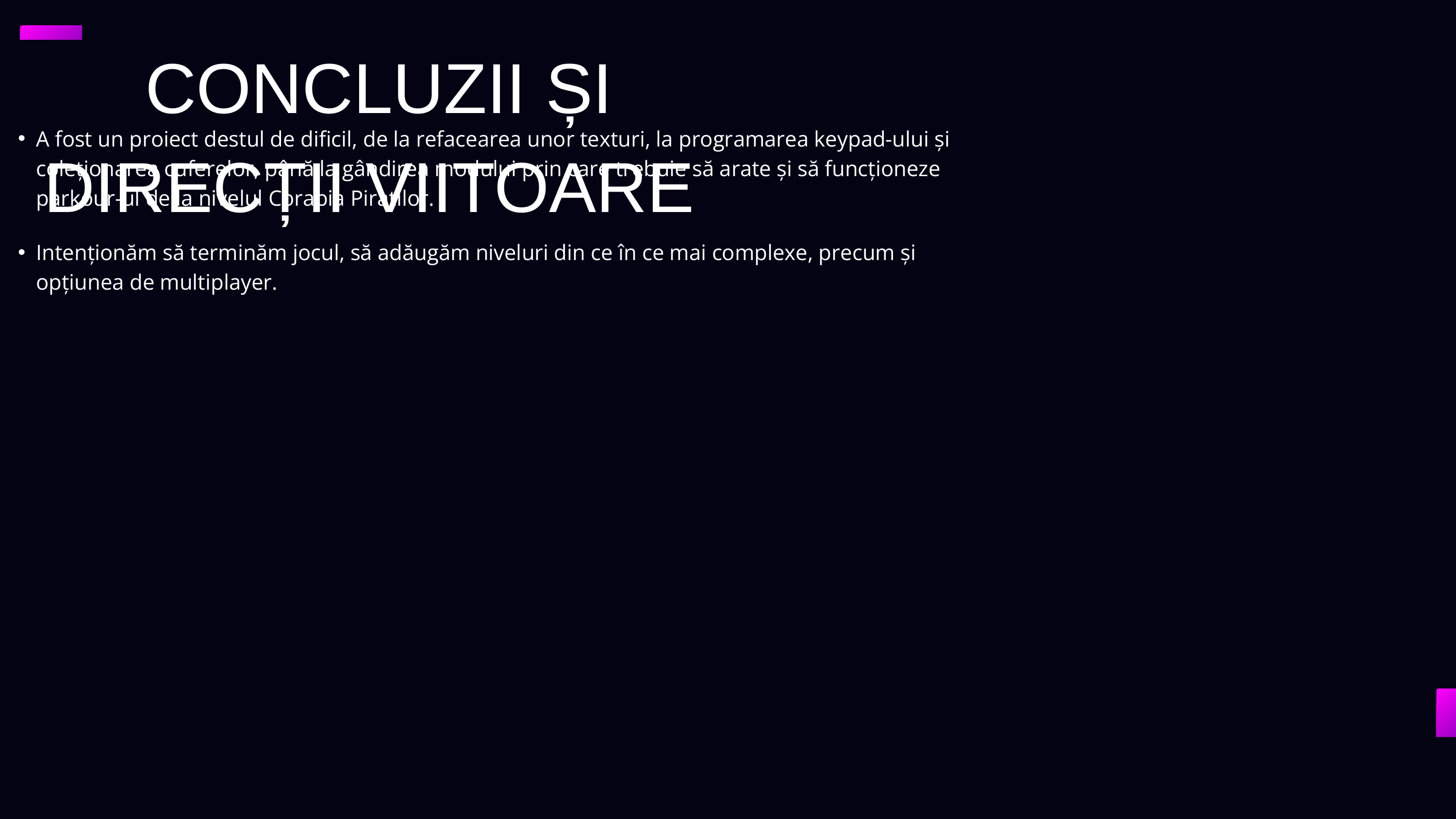

CONCLUZII ȘI DIRECȚII VIITOARE
A fost un proiect destul de dificil, de la refacearea unor texturi, la programarea keypad-ului și coleționarea cuferelor, până la gândirea modului prin care trebuie să arate și să funcționeze parkour-ul de la nivelul Corabia Piraților.
Intenționăm să terminăm jocul, să adăugăm niveluri din ce în ce mai complexe, precum și opțiunea de multiplayer.